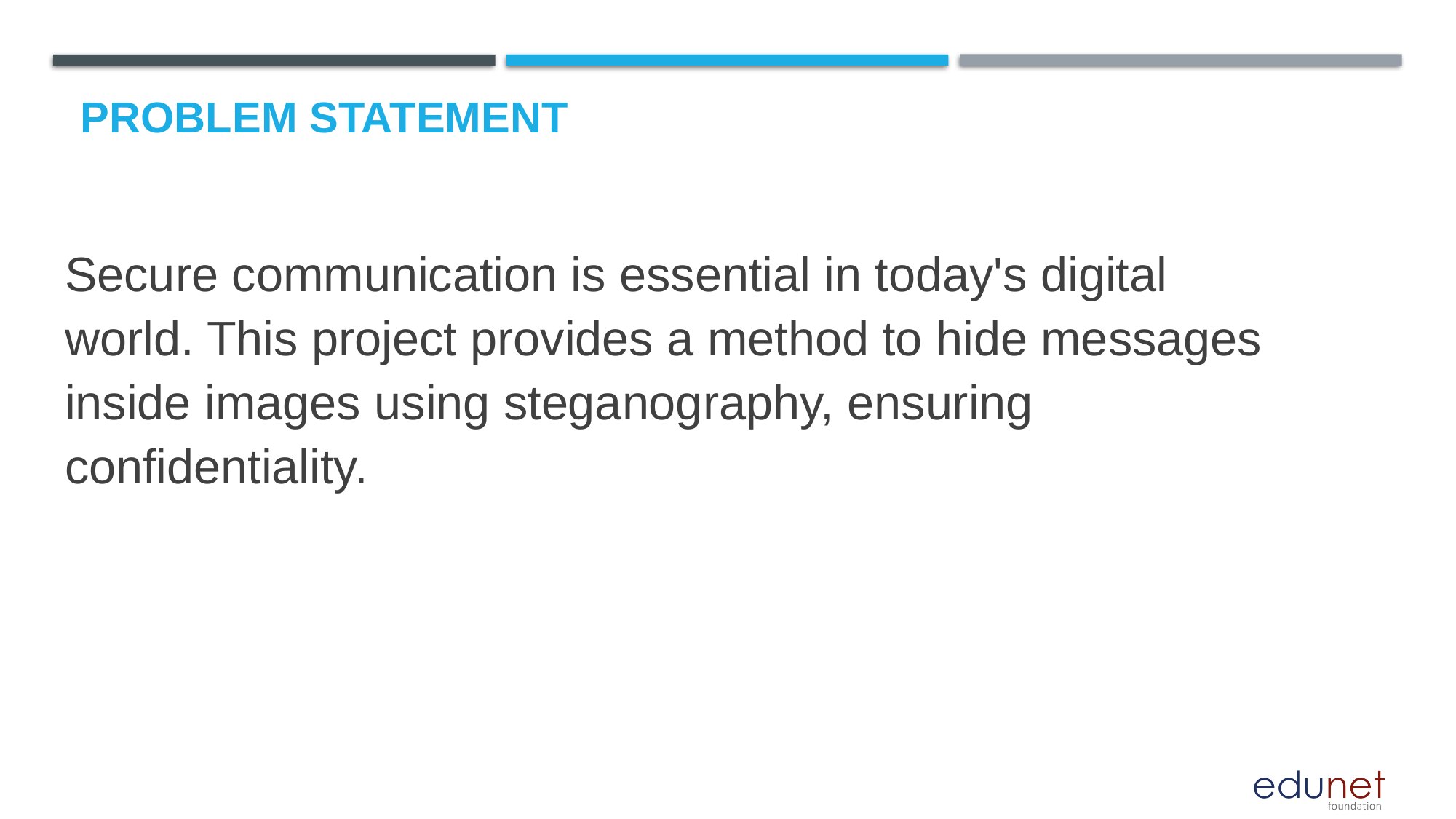

# Problem Statement
Secure communication is essential in today's digital world. This project provides a method to hide messages inside images using steganography, ensuring confidentiality.